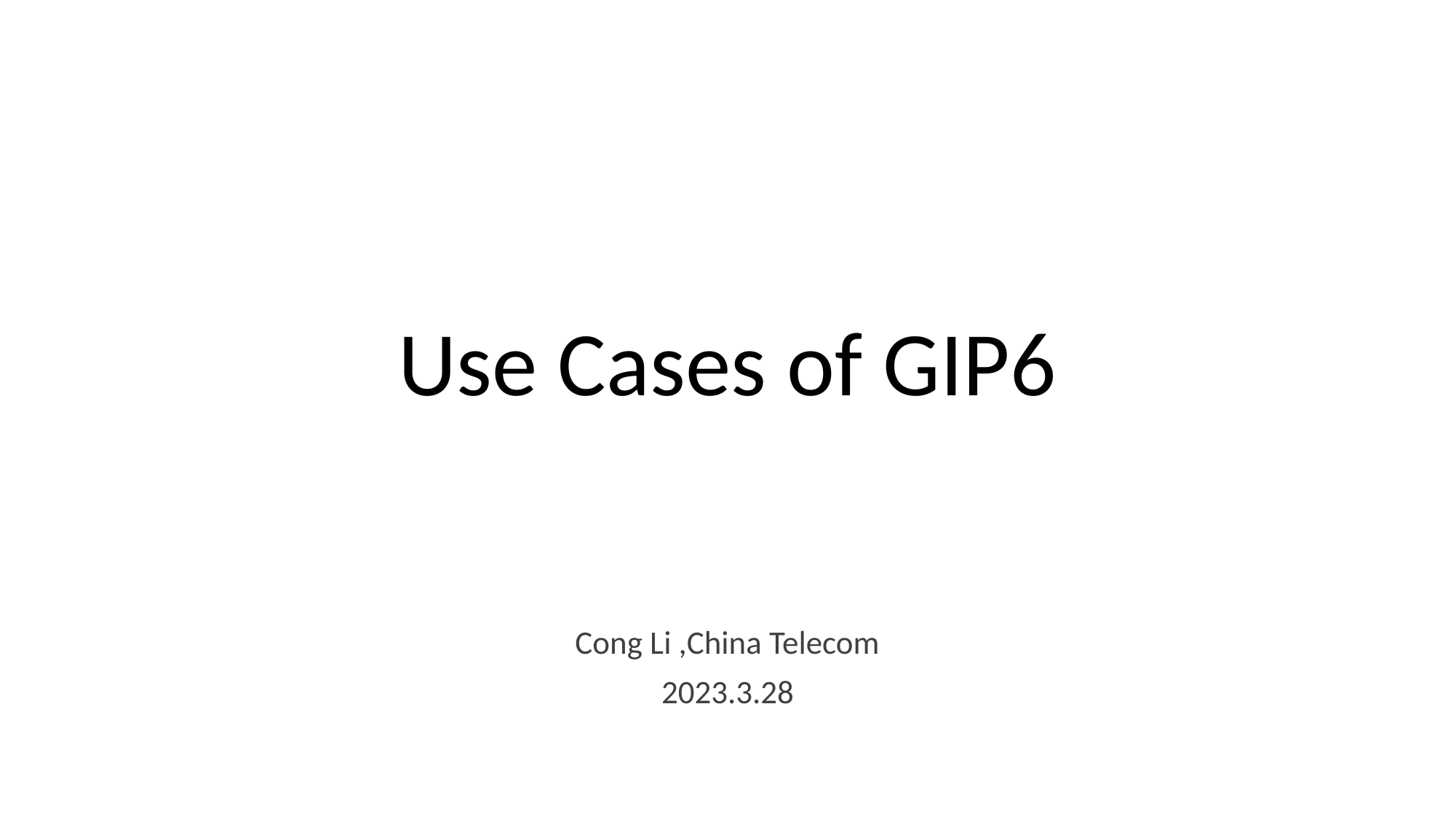

# Use Cases of GIP6

Cong Li ,China Telecom
2023.3.28